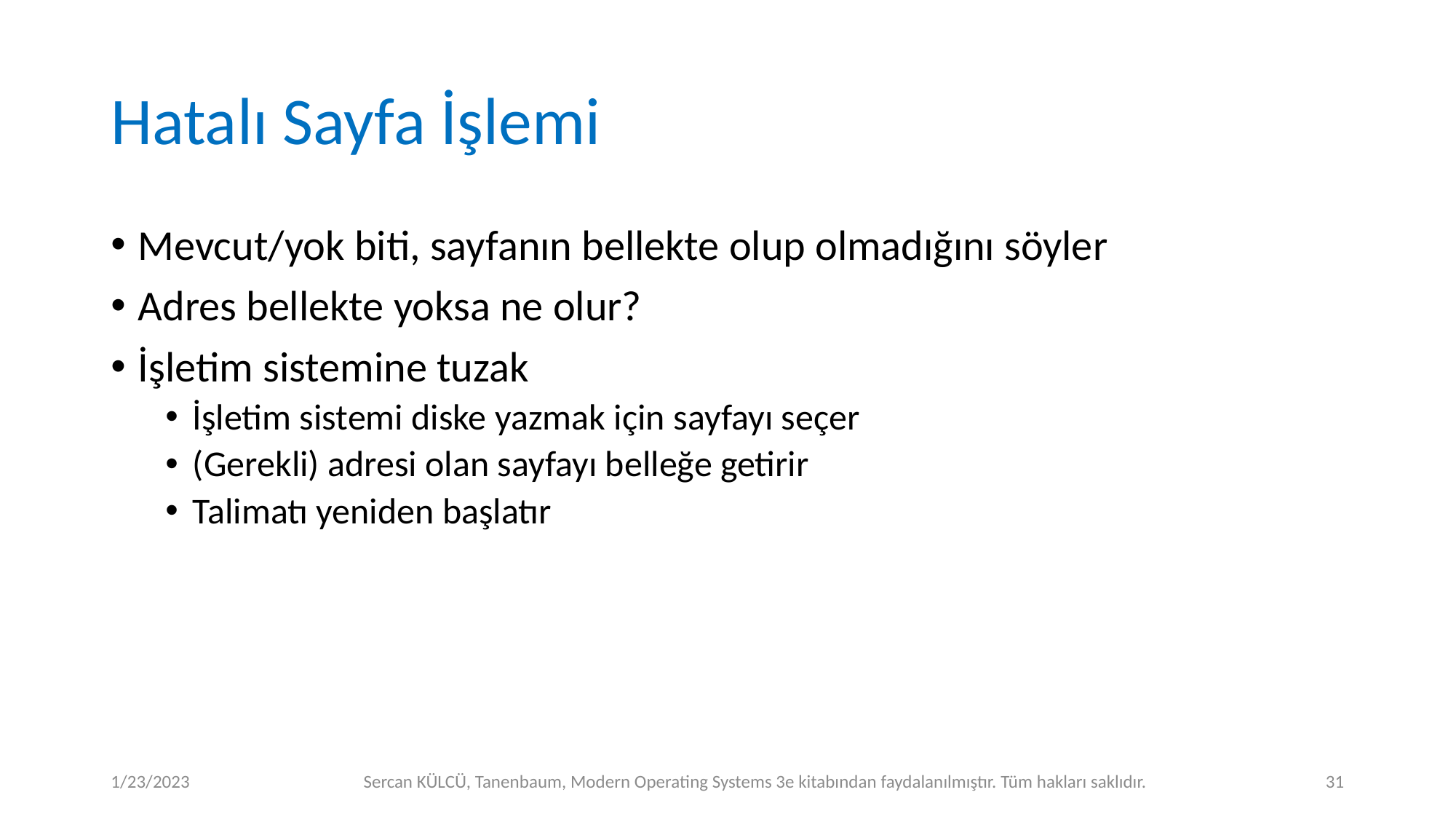

# Hatalı Sayfa İşlemi
Mevcut/yok biti, sayfanın bellekte olup olmadığını söyler
Adres bellekte yoksa ne olur?
İşletim sistemine tuzak
İşletim sistemi diske yazmak için sayfayı seçer
(Gerekli) adresi olan sayfayı belleğe getirir
Talimatı yeniden başlatır
1/23/2023
Sercan KÜLCÜ, Tanenbaum, Modern Operating Systems 3e kitabından faydalanılmıştır. Tüm hakları saklıdır.
31